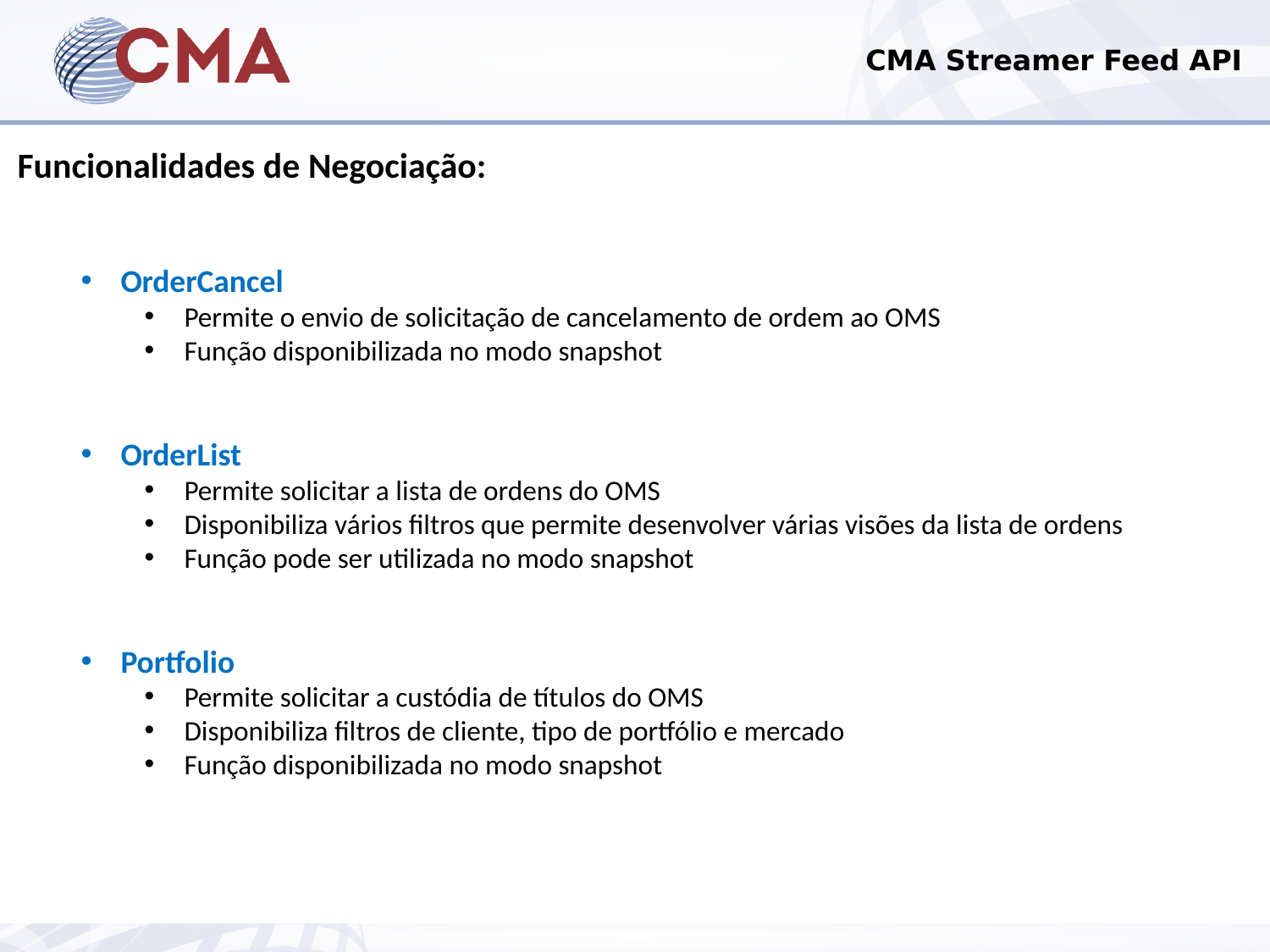

CMA Streamer Feed API
Funcionalidades de Negociação:

OrderCancel
Permite o envio de solicitação de cancelamento de ordem ao OMS
Função disponibilizada no modo snapshot

OrderList
Permite solicitar a lista de ordens do OMS
Disponibiliza vários filtros que permite desenvolver várias visões da lista de ordens
Função pode ser utilizada no modo snapshot

Portfolio
Permite solicitar a custódia de títulos do OMS
Disponibiliza filtros de cliente, tipo de portfólio e mercado
Função disponibilizada no modo snapshot